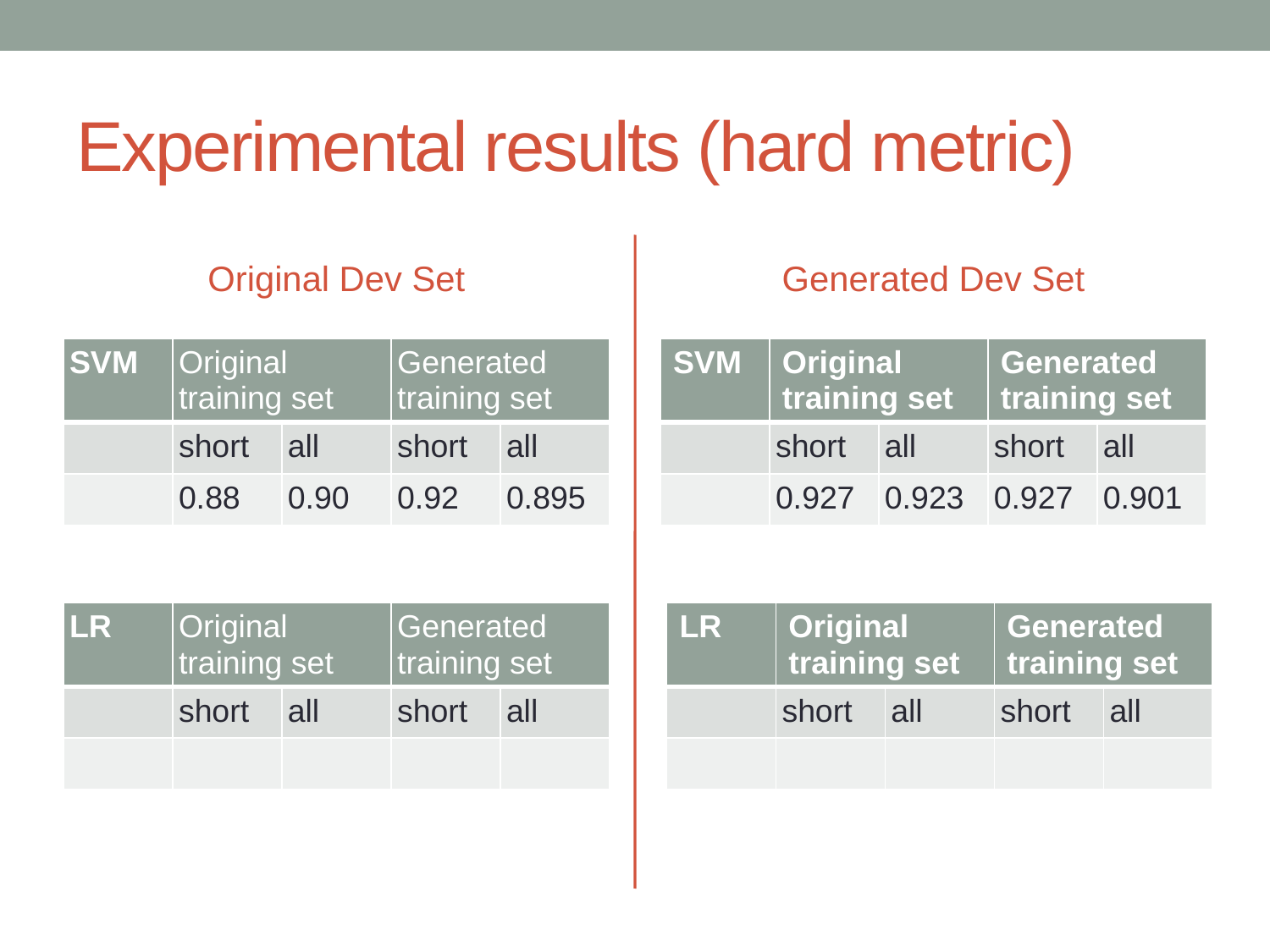

# Experimental results (hard metric)
Original Dev Set
Generated Dev Set
| SVM | Original training set |  | Generated training set |  |
| --- | --- | --- | --- | --- |
|  | short | all | short | all |
|  | 0.88 | 0.90 | 0.92 | 0.895 |
| SVM | Original training set |  | Generated training set |  |
| --- | --- | --- | --- | --- |
|  | short | all | short | all |
|  | 0.927 | 0.923 | 0.927 | 0.901 |
| LR | Original training set |  | Generated training set |  |
| --- | --- | --- | --- | --- |
|  | short | all | short | all |
|  |  |  |  |  |
| LR | Original training set |  | Generated training set |  |
| --- | --- | --- | --- | --- |
|  | short | all | short | all |
|  |  |  |  |  |